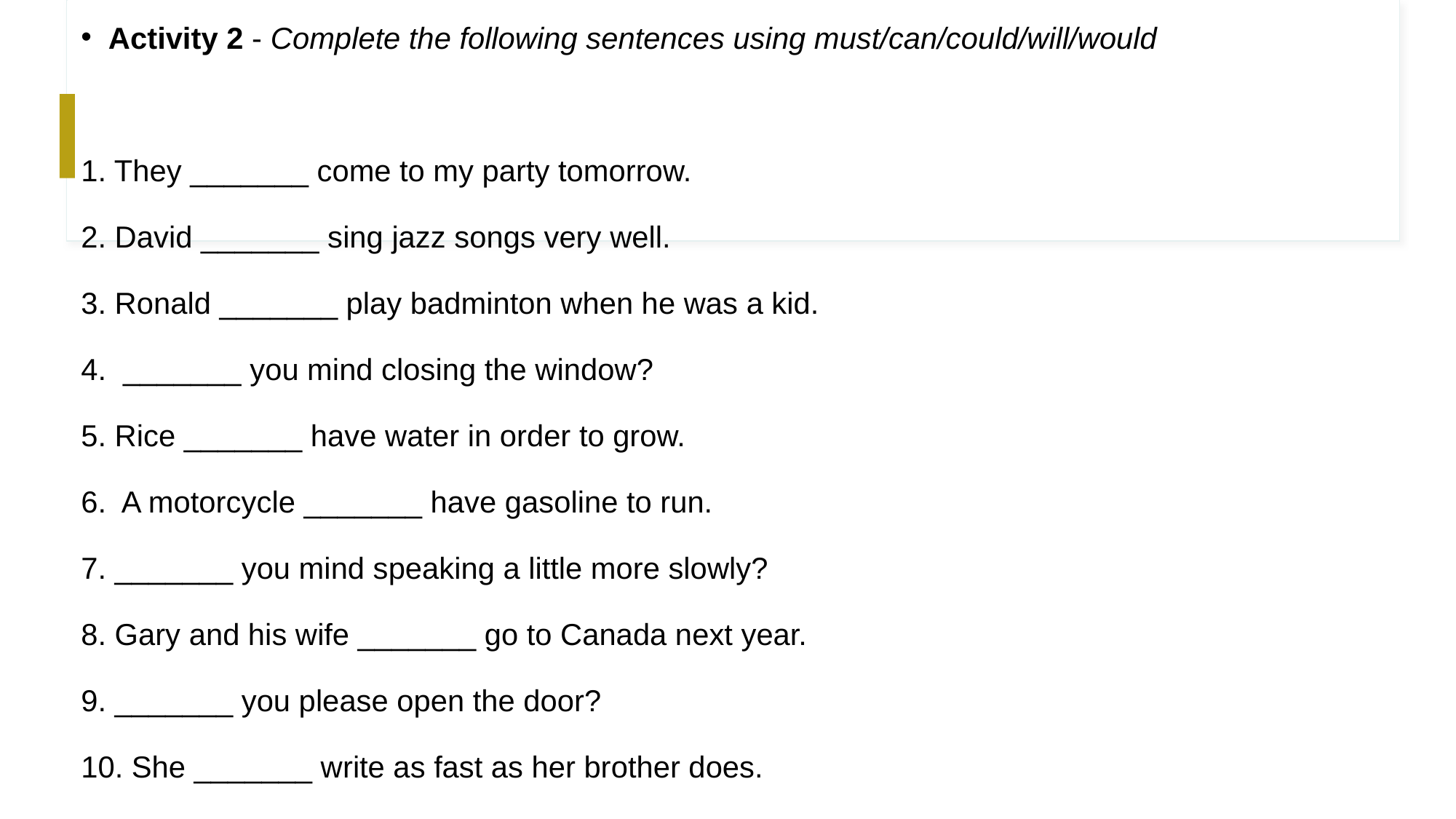

Activity 2 - Complete the following sentences using must/can/could/will/would

1. They _______ come to my party tomorrow.
2. David _______ sing jazz songs very well.
3. Ronald _______ play badminton when he was a kid.
4.  _______ you mind closing the window?
5. Rice _______ have water in order to grow.
6.  A motorcycle _______ have gasoline to run.
7. _______ you mind speaking a little more slowly?
8. Gary and his wife _______ go to Canada next year.
9. _______ you please open the door?
10. She _______ write as fast as her brother does.